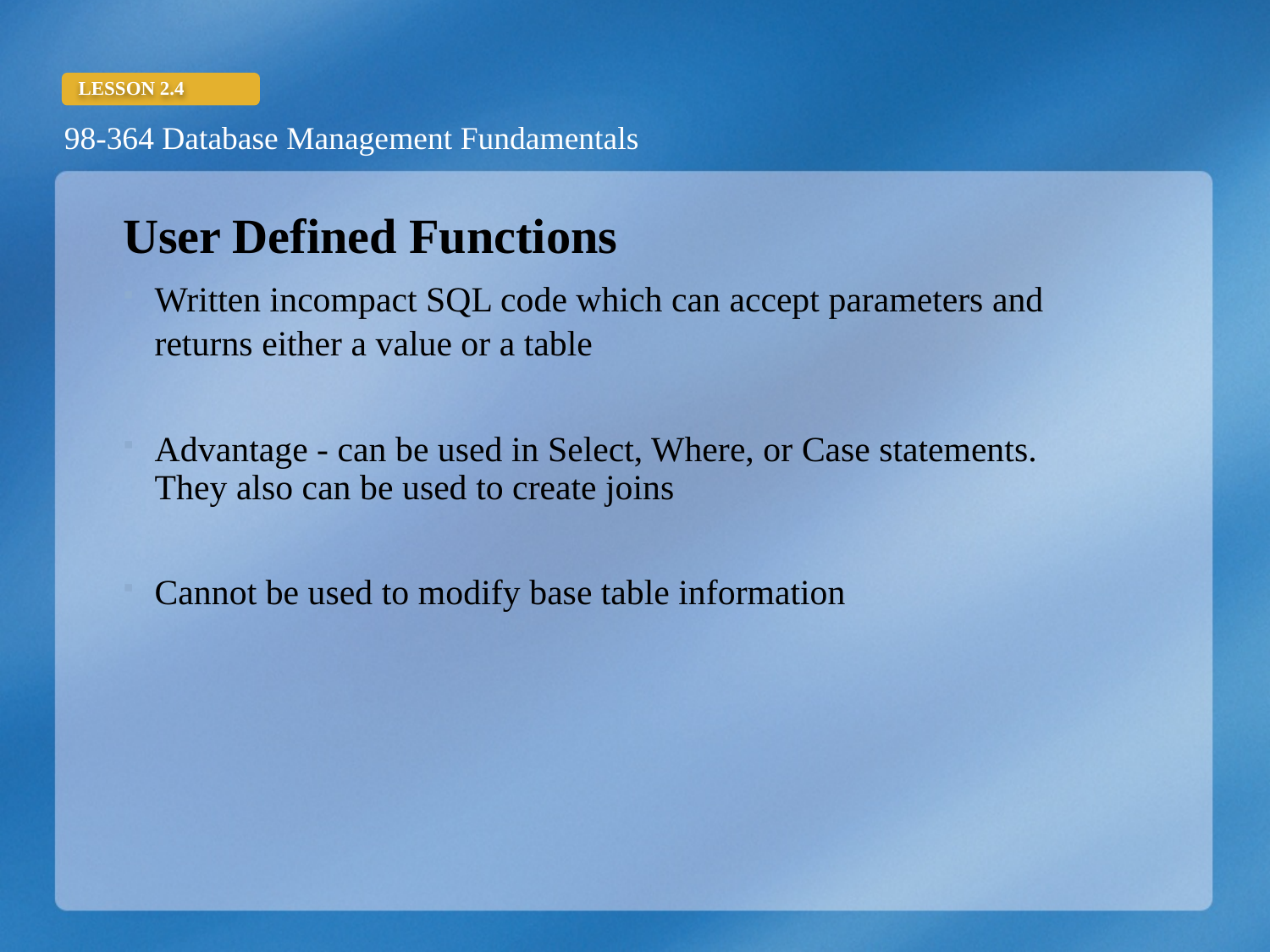

User Defined Functions
Written incompact SQL code which can accept parameters and returns either a value or a table

Advantage - can be used in Select, Where, or Case statements. They also can be used to create joins

Cannot be used to modify base table information